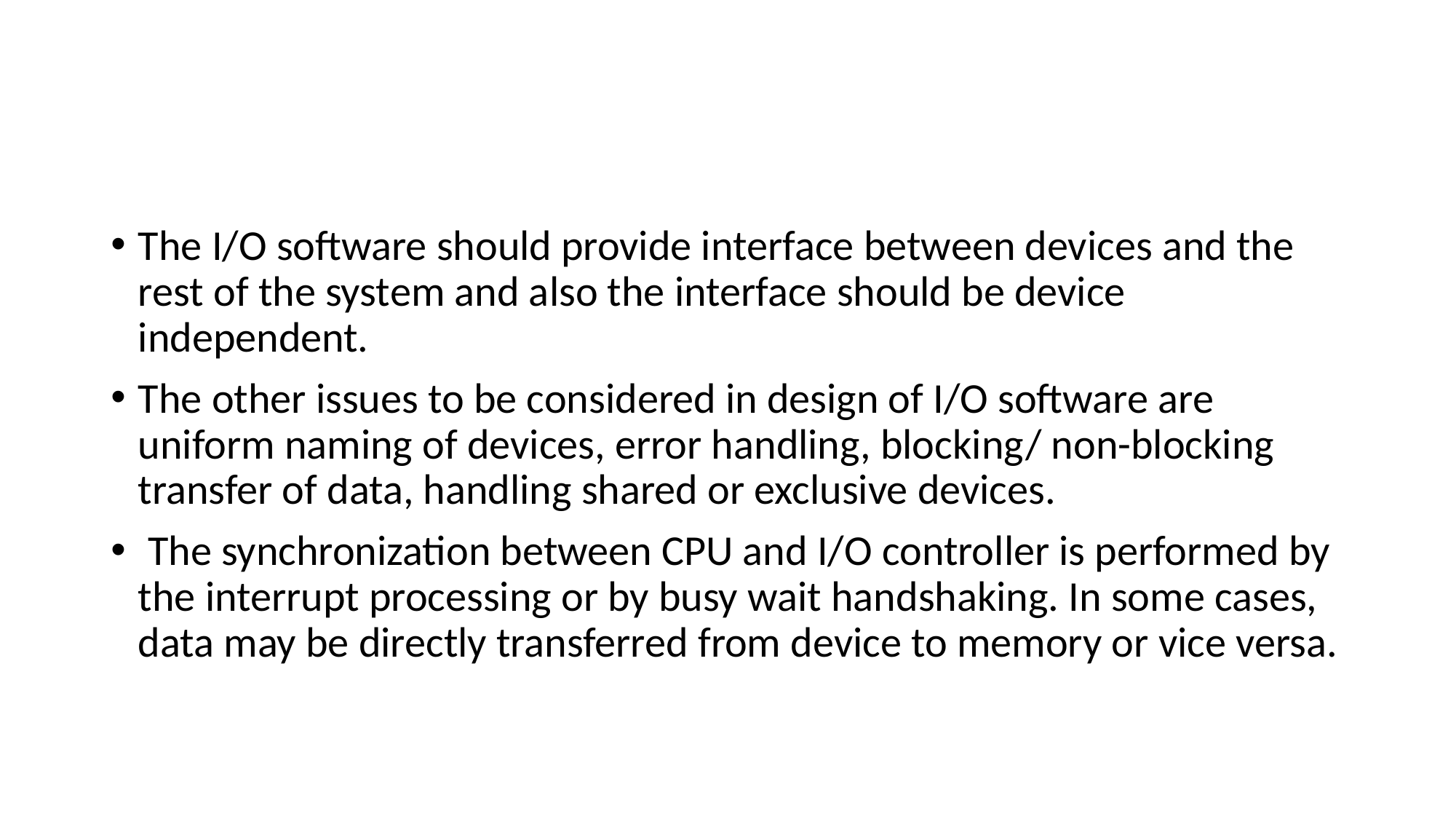

#
The I/O software should provide interface between devices and the rest of the system and also the interface should be device independent.
The other issues to be considered in design of I/O software are uniform naming of devices, error handling, blocking/ non-blocking transfer of data, handling shared or exclusive devices.
 The synchronization between CPU and I/O controller is performed by the interrupt processing or by busy wait handshaking. In some cases, data may be directly transferred from device to memory or vice versa.